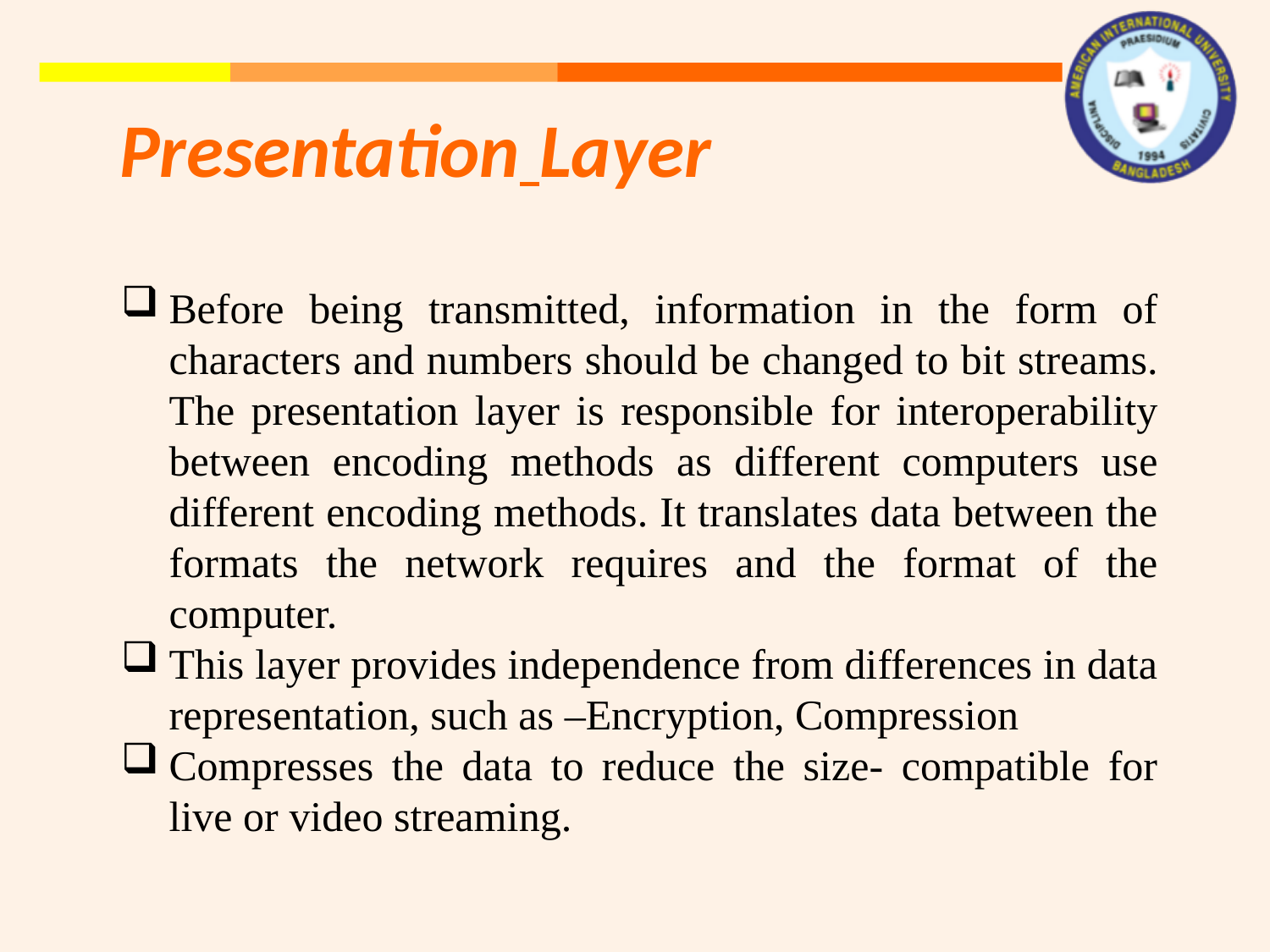

Presentation Layer
Before being transmitted, information in the form of characters and numbers should be changed to bit streams. The presentation layer is responsible for interoperability between encoding methods as different computers use different encoding methods. It translates data between the formats the network requires and the format of the computer.
This layer provides independence from differences in data representation, such as –Encryption, Compression
Compresses the data to reduce the size- compatible for live or video streaming.